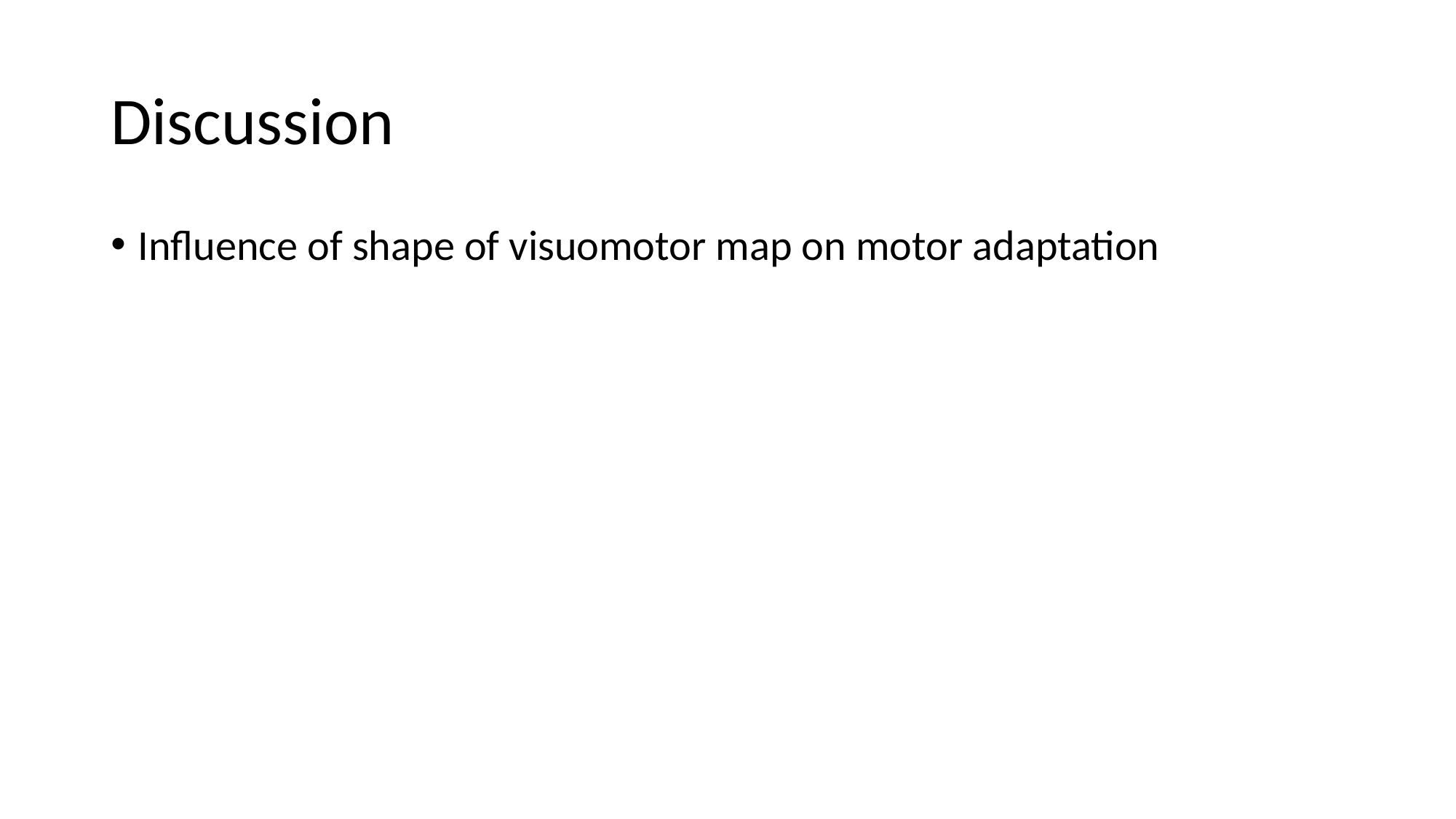

# Discussion
Influence of shape of visuomotor map on motor adaptation